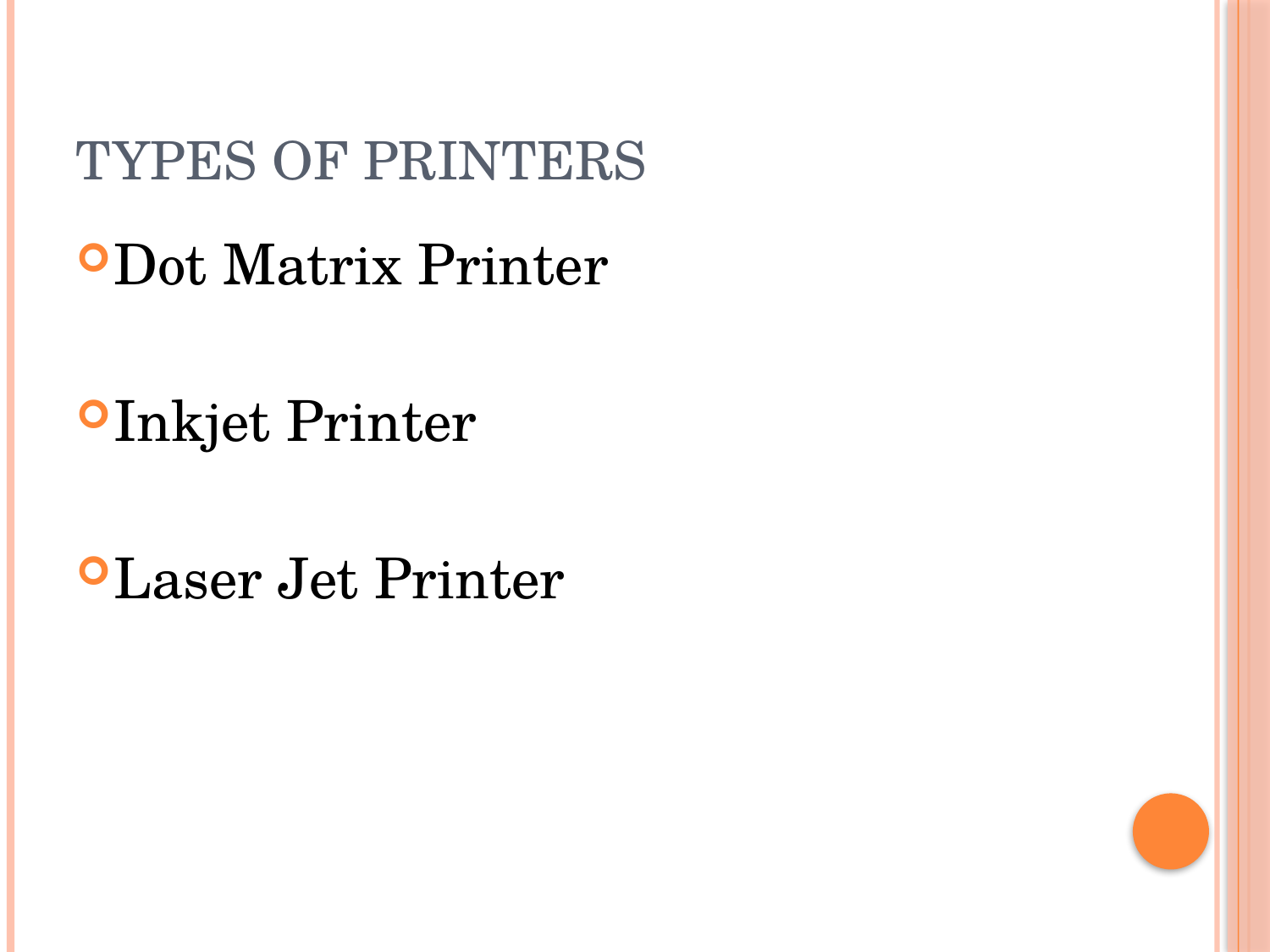

# Types of Printers
Dot Matrix Printer

Inkjet Printer

Laser Jet Printer